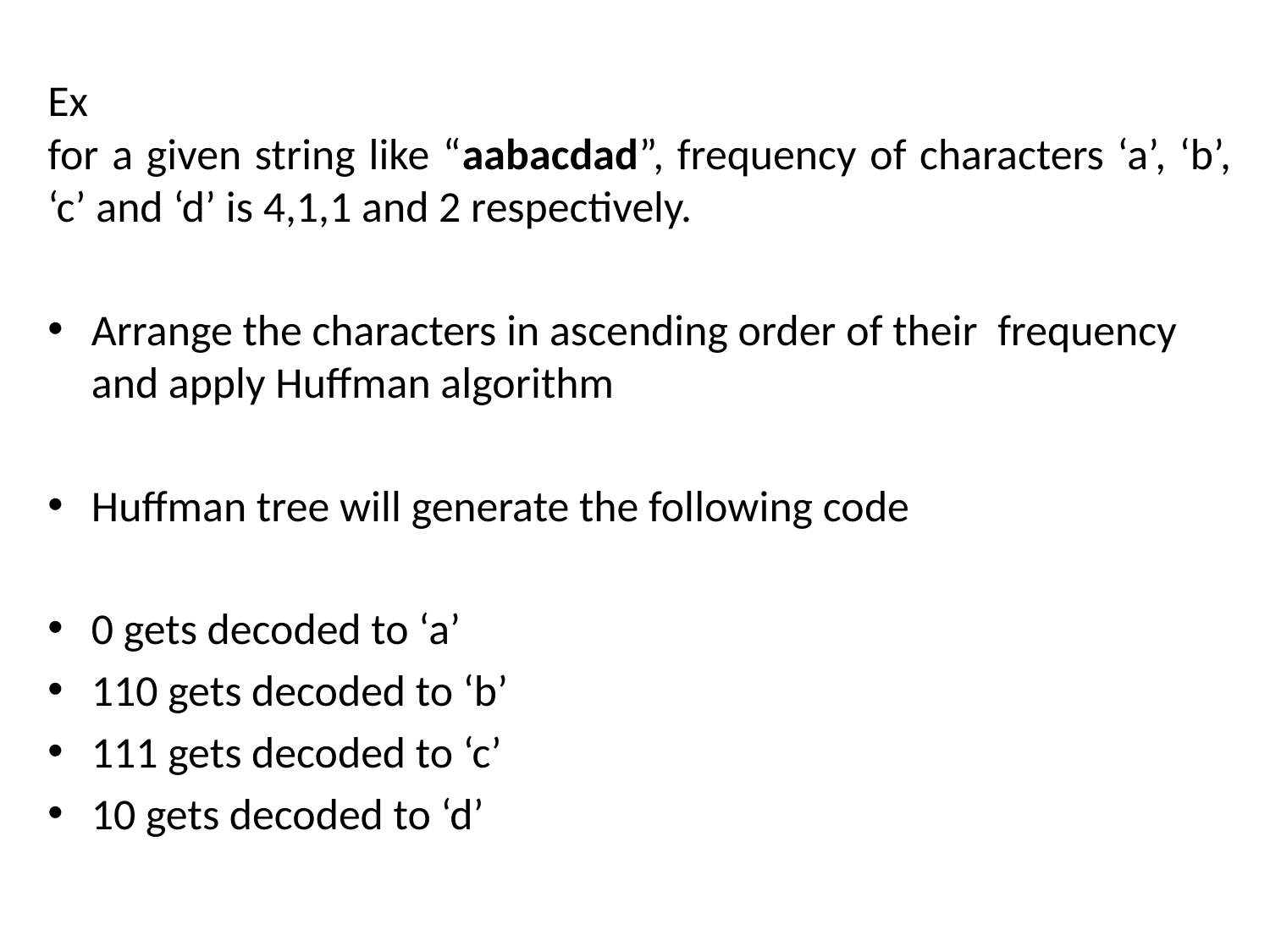

Ex
for a given string like “aabacdad”, frequency of characters ‘a’, ‘b’, ‘c’ and ‘d’ is 4,1,1 and 2 respectively.

Arrange the characters in ascending order of their  frequency and apply Huffman algorithm

Huffman tree will generate the following code

0 gets decoded to ‘a’
110 gets decoded to ‘b’
111 gets decoded to ‘c’
10 gets decoded to ‘d’